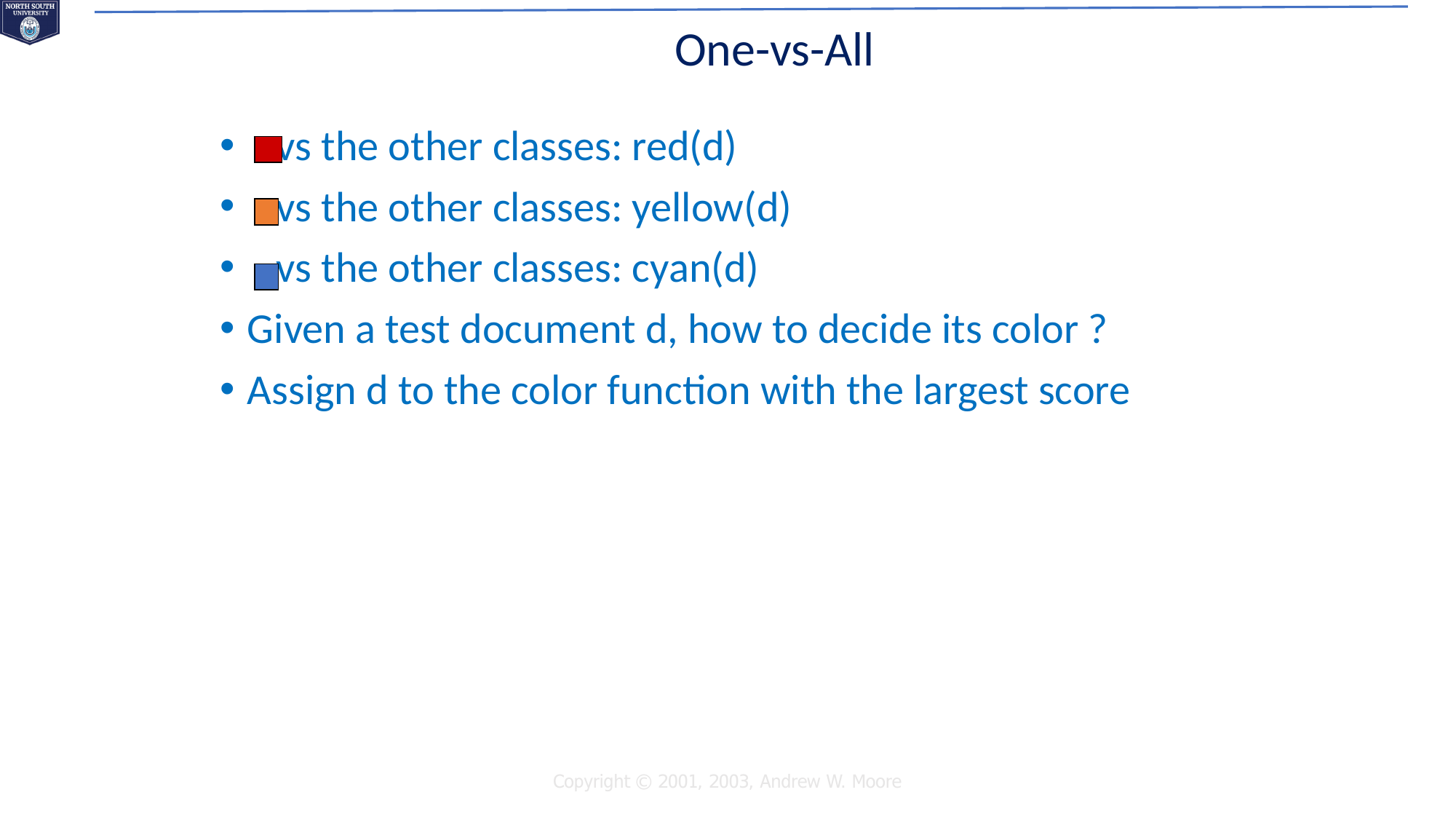

# One-vs-All
   vs the other classes: red(d)
   vs the other classes: yellow(d)
   vs the other classes: cyan(d)
Given a test document d, how to decide its color ?
Assign d to the color function with the largest score

Copyright © 2001, 2003, Andrew W. Moore